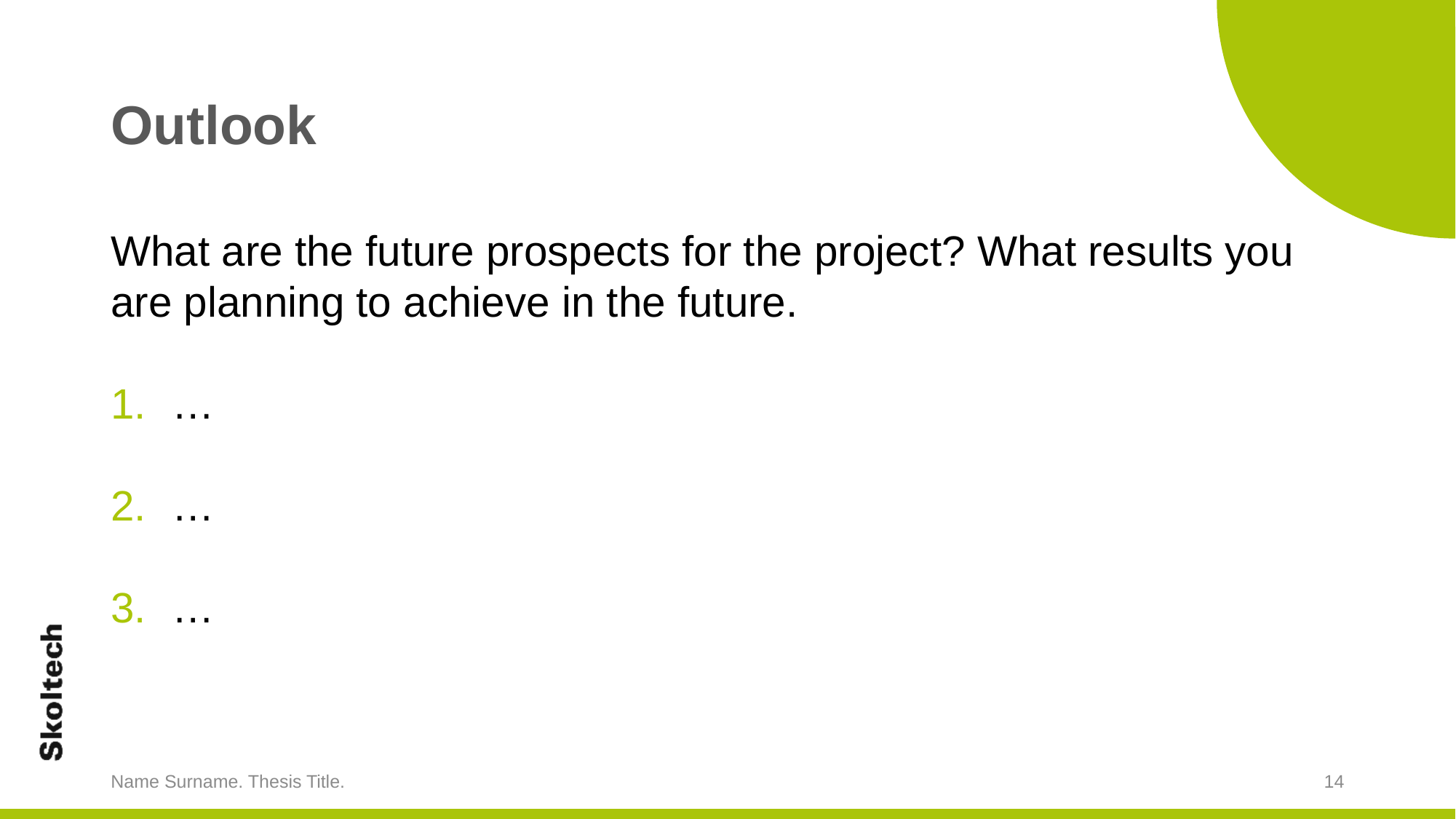

# Outlook
What are the future prospects for the project? What results you are planning to achieve in the future.

…

…

…

Name Surname. Thesis Title.
14